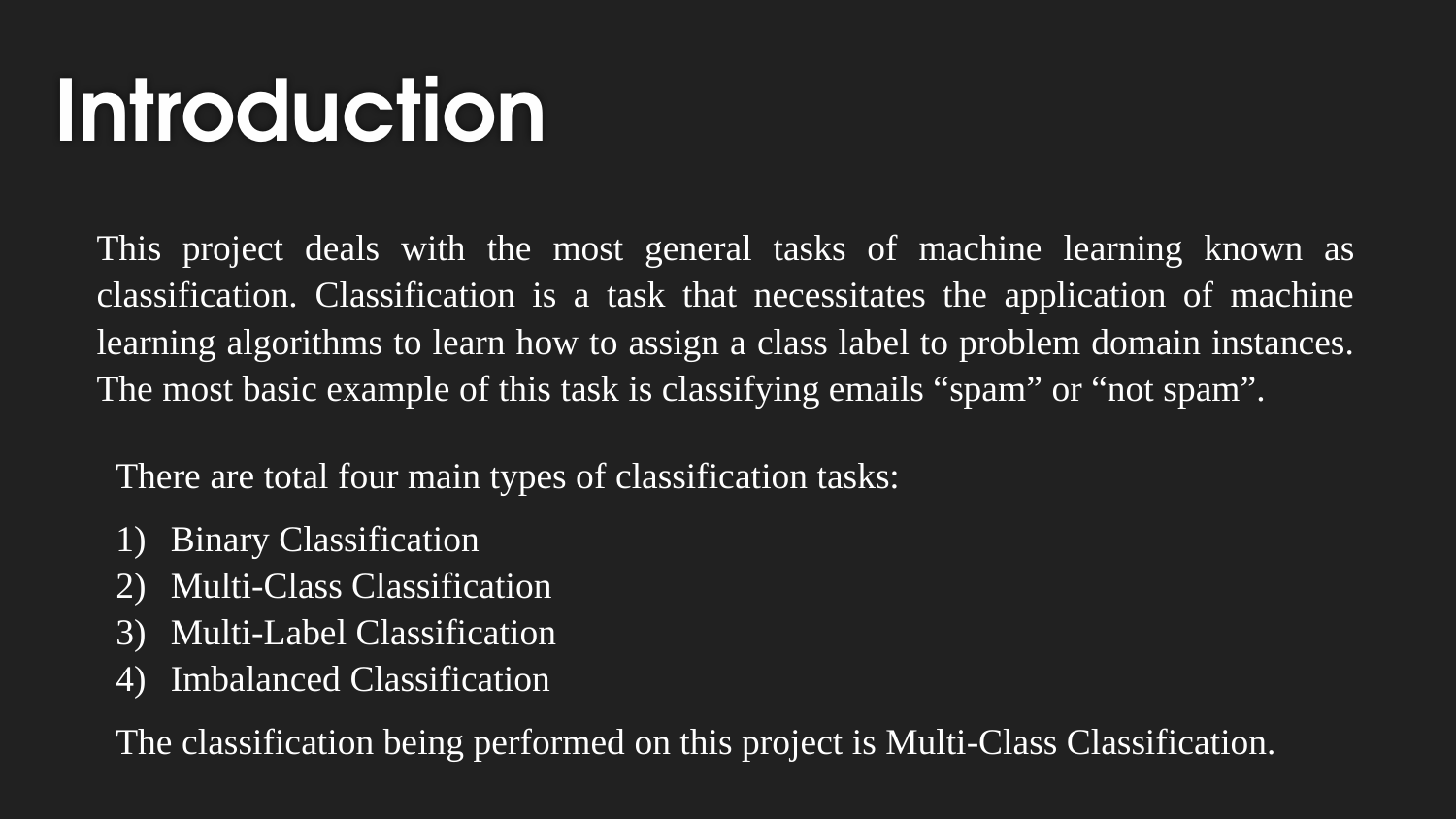

# Introduction
This project deals with the most general tasks of machine learning known as classification. Classification is a task that necessitates the application of machine learning algorithms to learn how to assign a class label to problem domain instances. The most basic example of this task is classifying emails “spam” or “not spam”.
There are total four main types of classification tasks:
Binary Classification
Multi-Class Classification
Multi-Label Classification
Imbalanced Classification
The classification being performed on this project is Multi-Class Classification.